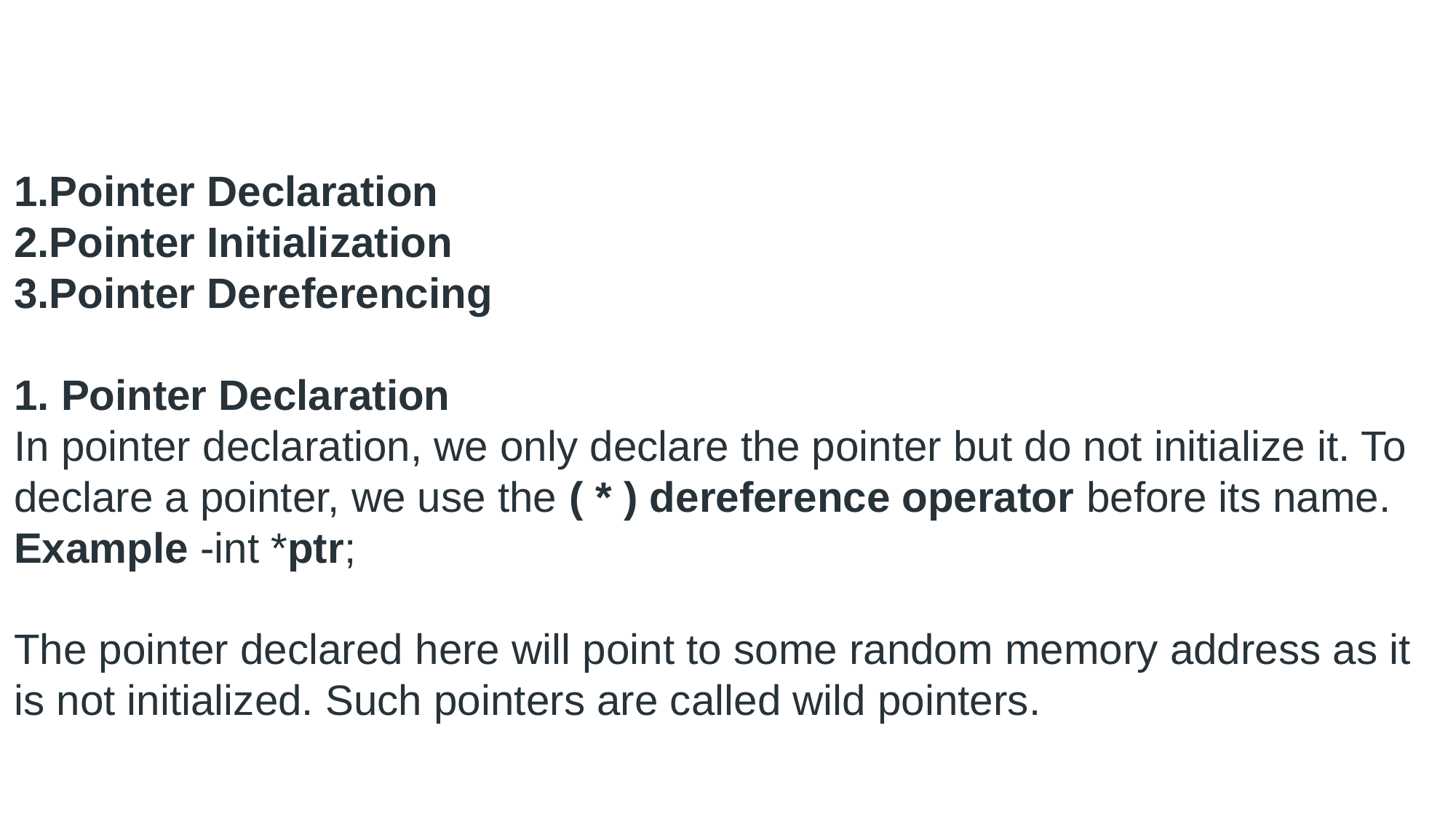

Pointer Declaration
Pointer Initialization
Pointer Dereferencing

1. Pointer Declaration
In pointer declaration, we only declare the pointer but do not initialize it. To declare a pointer, we use the ( * ) dereference operator before its name.
Example -int *ptr;
The pointer declared here will point to some random memory address as it is not initialized. Such pointers are called wild pointers.